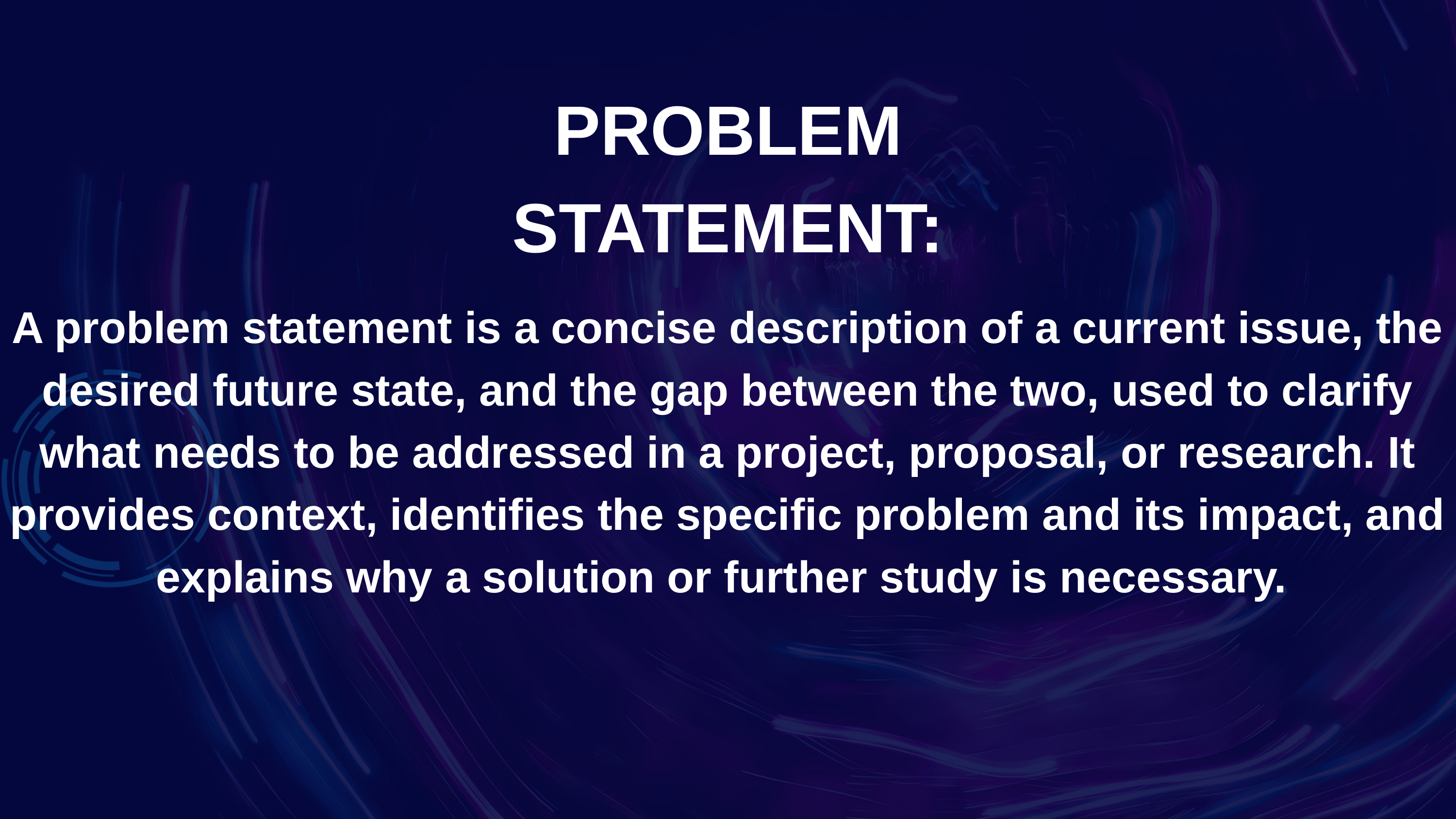

PROBLEM STATEMENT:
A problem statement is a concise description of a current issue, the desired future state, and the gap between the two, used to clarify what needs to be addressed in a project, proposal, or research. It provides context, identifies the specific problem and its impact, and explains why a solution or further study is necessary.